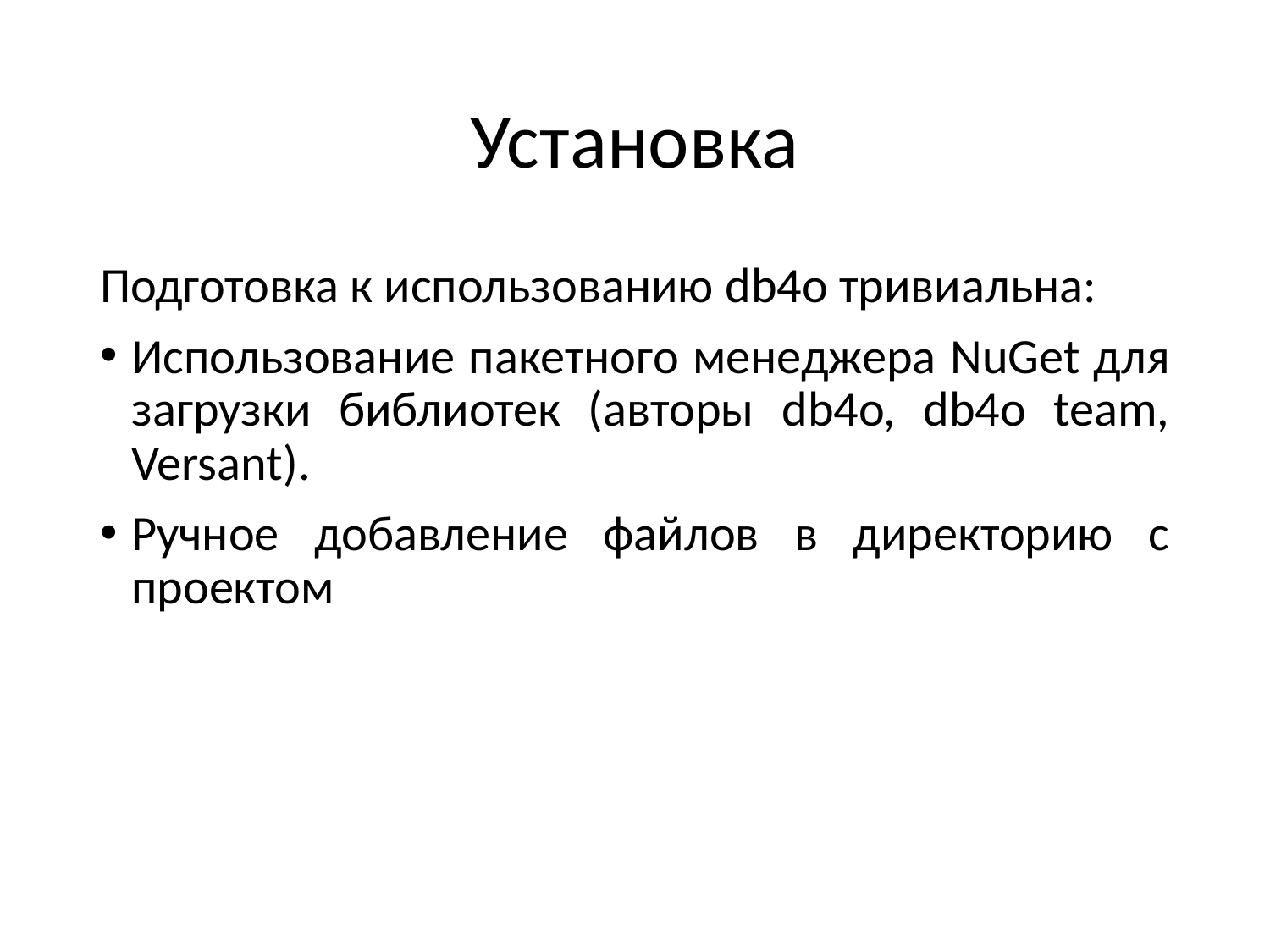

# Установка
Подготовка к использованию db4o тривиальна:
Использование пакетного менеджера NuGet для загрузки библиотек (авторы db4o, db4o team, Versant).
Ручное добавление файлов в директорию с проектом